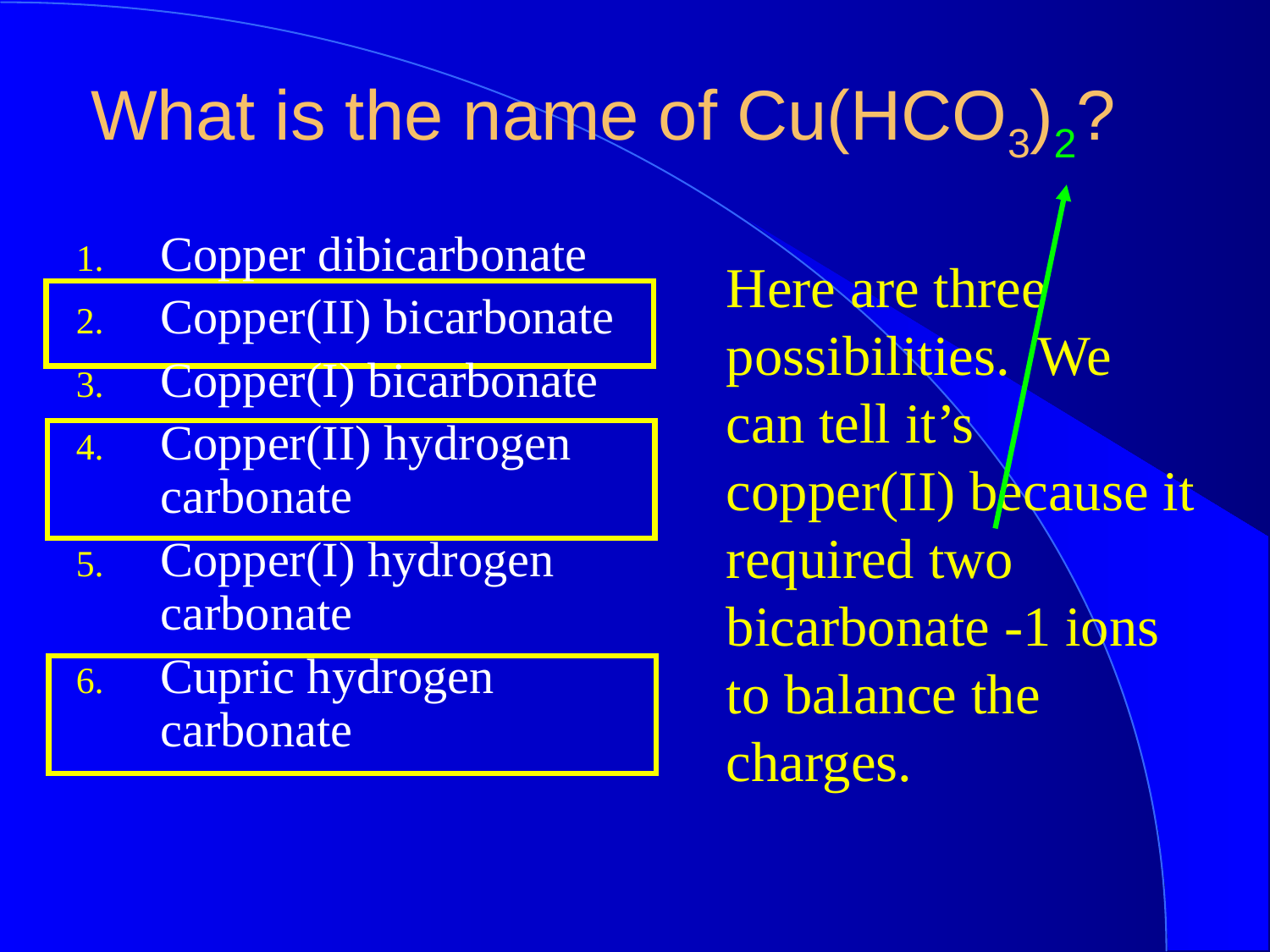

What is the name of Cu(HCO3)2?

Copper dibicarbonate
Copper(II) bicarbonate
Copper(I) bicarbonate
Copper(II) hydrogen carbonate
Copper(I) hydrogen carbonate
Cupric hydrogen carbonate
Here are three possibilities.  We can tell it’s copper(II) because it required two bicarbonate -1 ions to balance the charges.